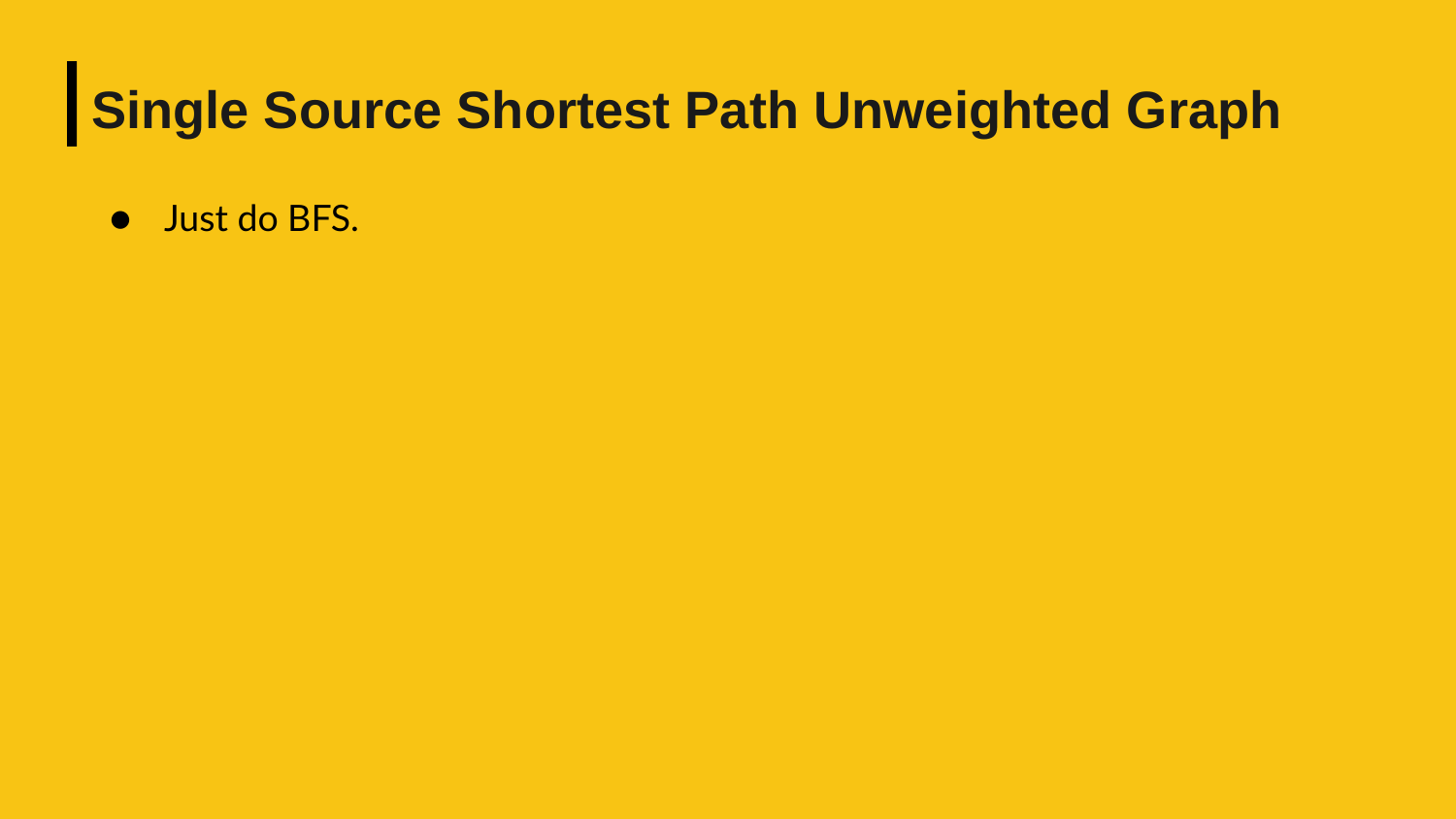

# Single Source Shortest Path Unweighted Graph
Just do BFS.